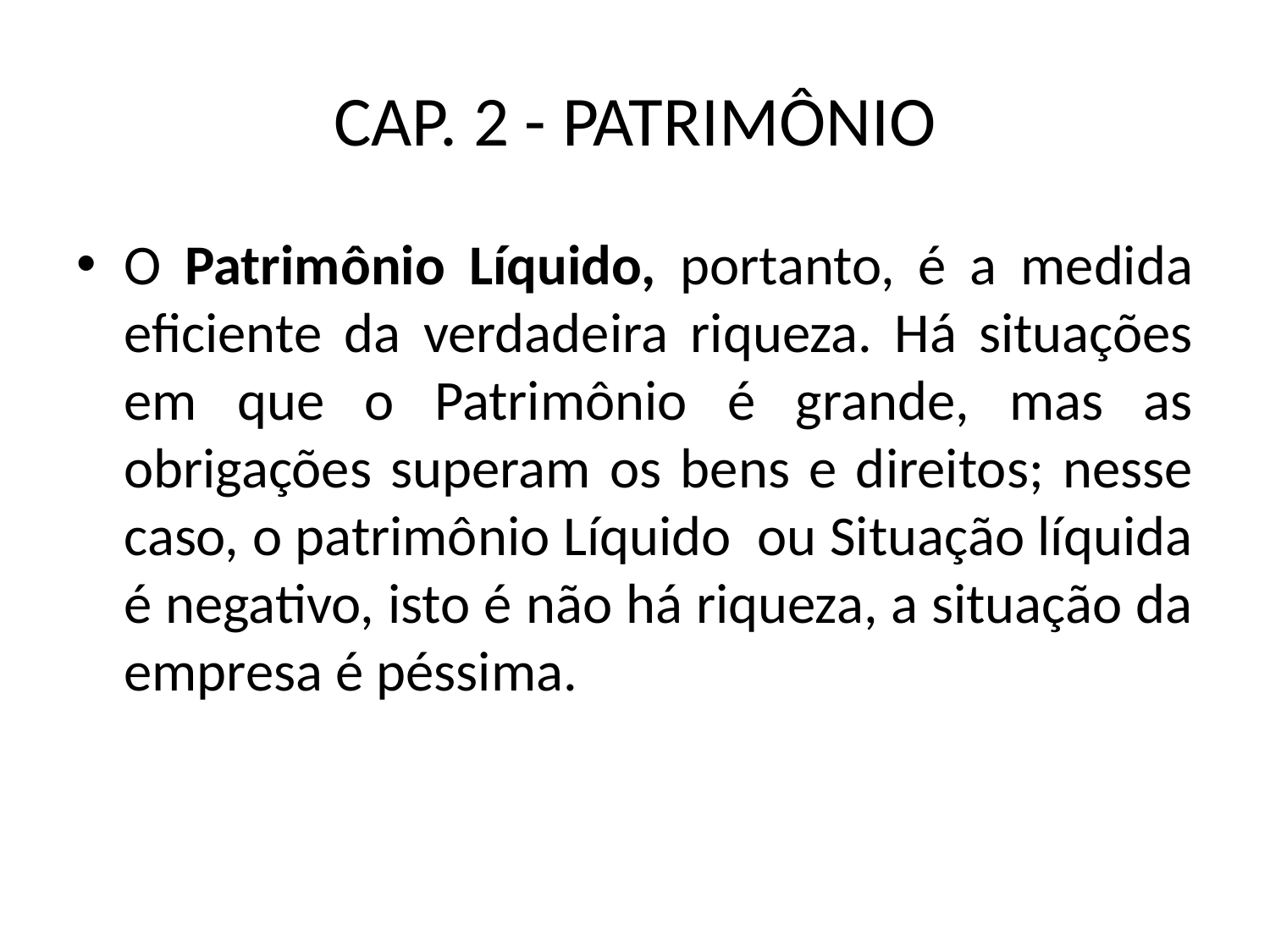

# CAP. 2 - PATRIMÔNIO
O Patrimônio Líquido, portanto, é a medida eficiente da verdadeira riqueza. Há situações em que o Patrimônio é grande, mas as obrigações superam os bens e direitos; nesse caso, o patrimônio Líquido  ou Situação líquida é negativo, isto é não há riqueza, a situação da empresa é péssima.